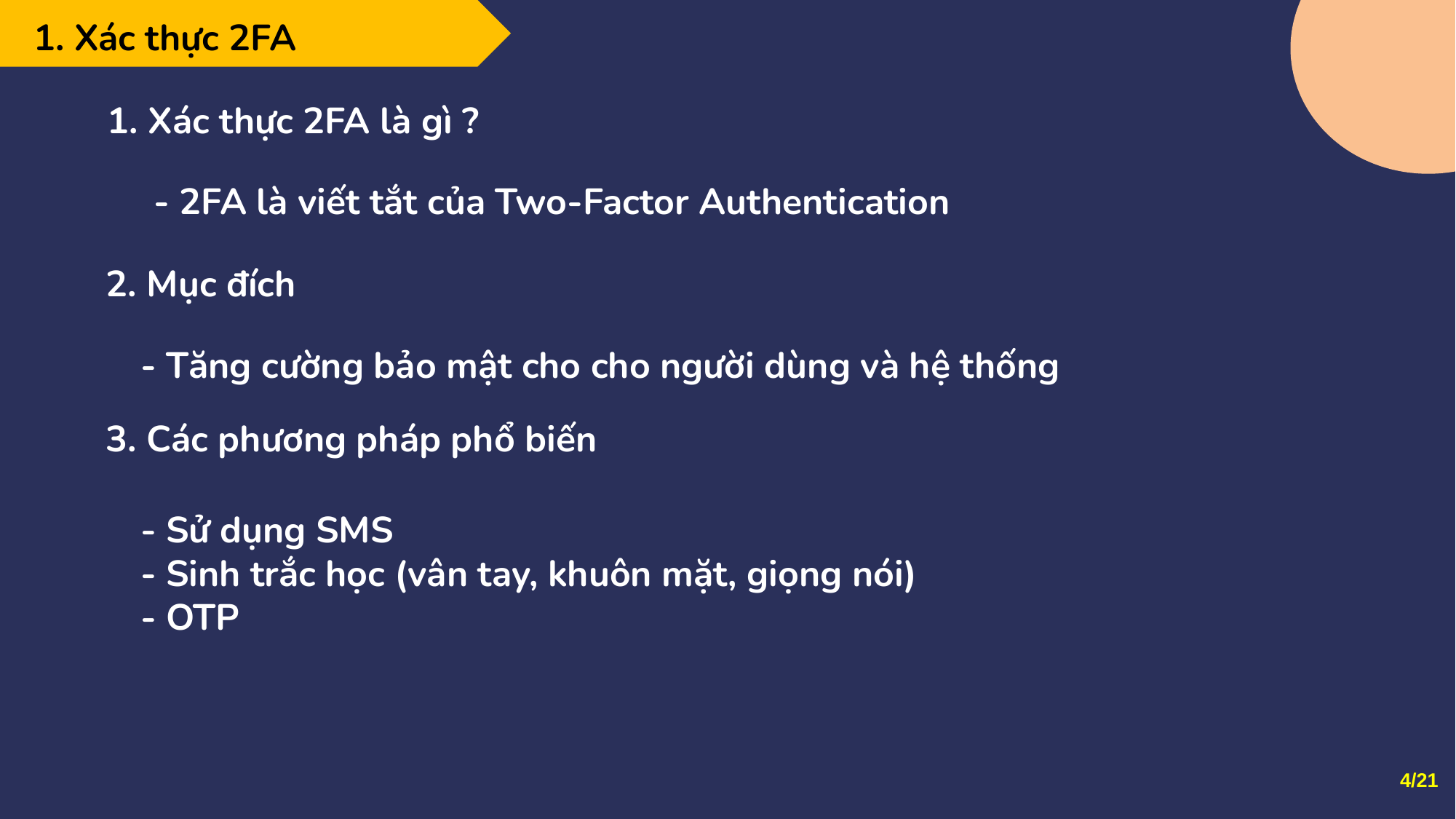

1. Xác thực 2FA
1. Xác thực 2FA là gì ?

- 2FA là viết tắt của Two-Factor Authentication
2. Mục đích
- Tăng cường bảo mật cho cho người dùng và hệ thống
3. Các phương pháp phổ biến
- Sử dụng SMS
- Sinh trắc học (vân tay, khuôn mặt, giọng nói)
- OTP
4/21